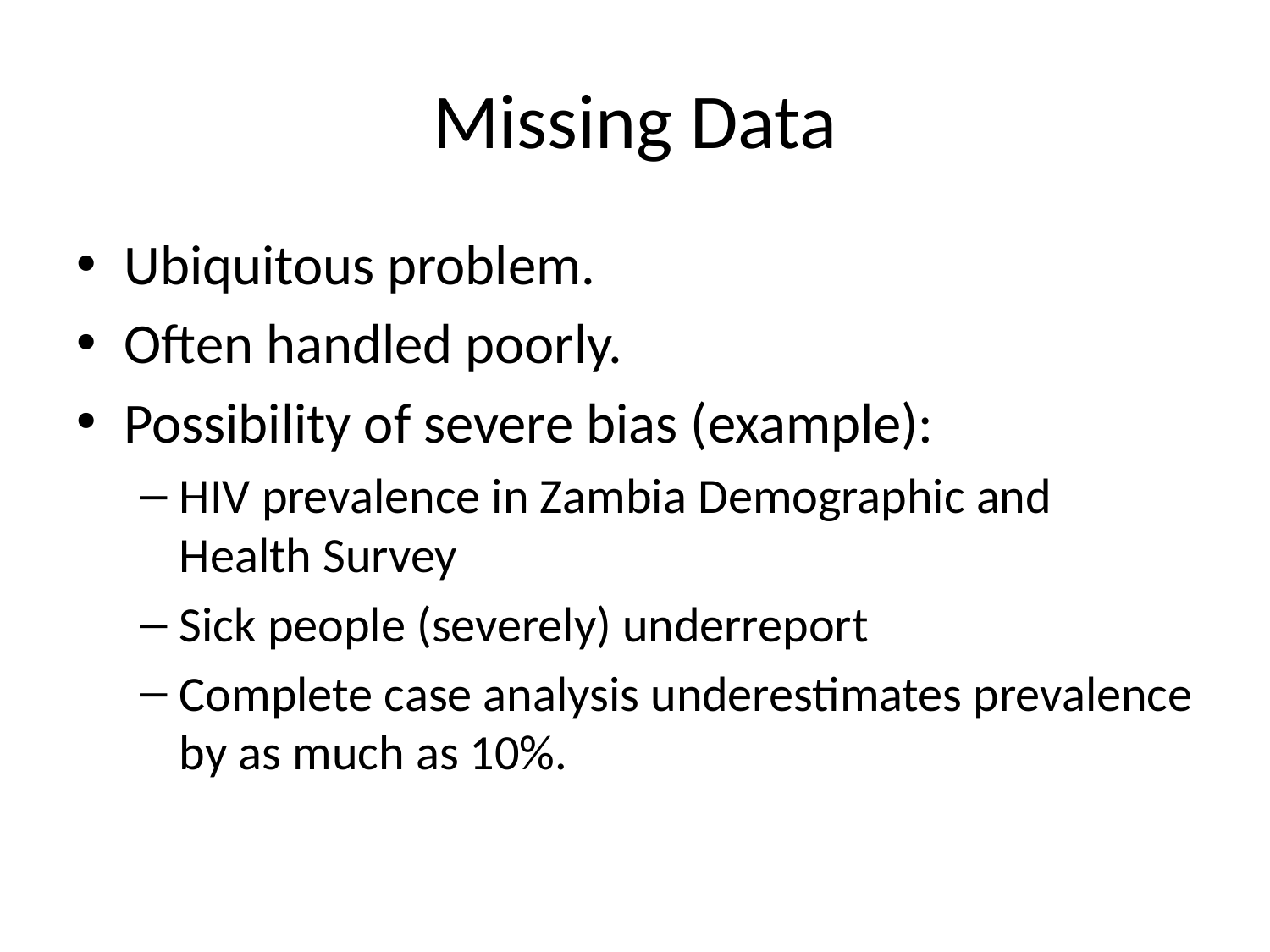

# Missing Data
Ubiquitous problem.
Often handled poorly.
Possibility of severe bias (example):
HIV prevalence in Zambia Demographic and Health Survey
Sick people (severely) underreport
Complete case analysis underestimates prevalence by as much as 10%.